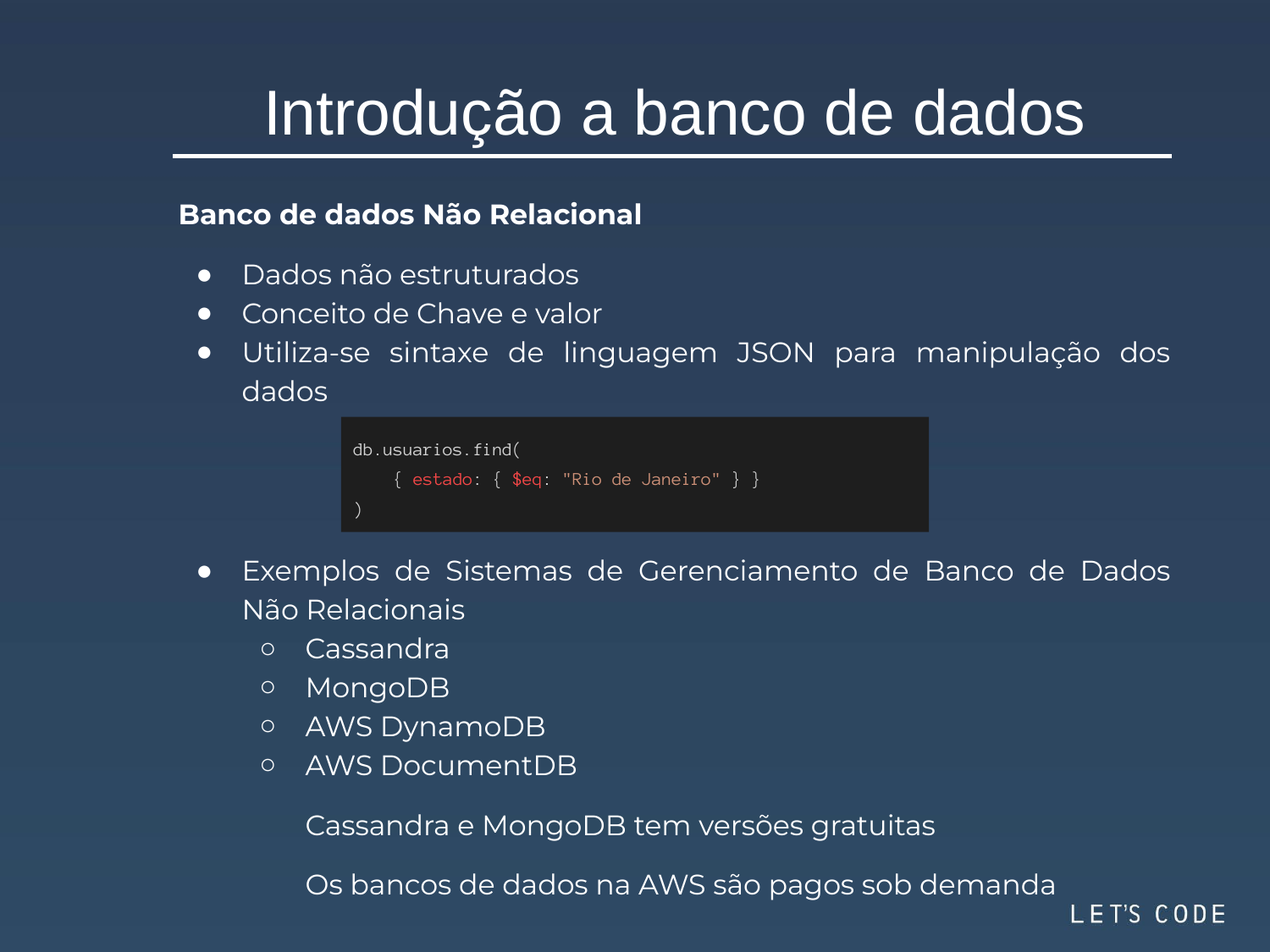

Introdução a banco de dados
Banco de dados Não Relacional
Dados não estruturados
Conceito de Chave e valor
Utiliza-se sintaxe de linguagem JSON para manipulação dos dados

Exemplos de Sistemas de Gerenciamento de Banco de Dados Não Relacionais
Cassandra
MongoDB
AWS DynamoDB
AWS DocumentDB
	Cassandra e MongoDB tem versões gratuitas
	Os bancos de dados na AWS são pagos sob demanda
db.usuarios.find(
    { estado: { $eq: "Rio de Janeiro" } }
)